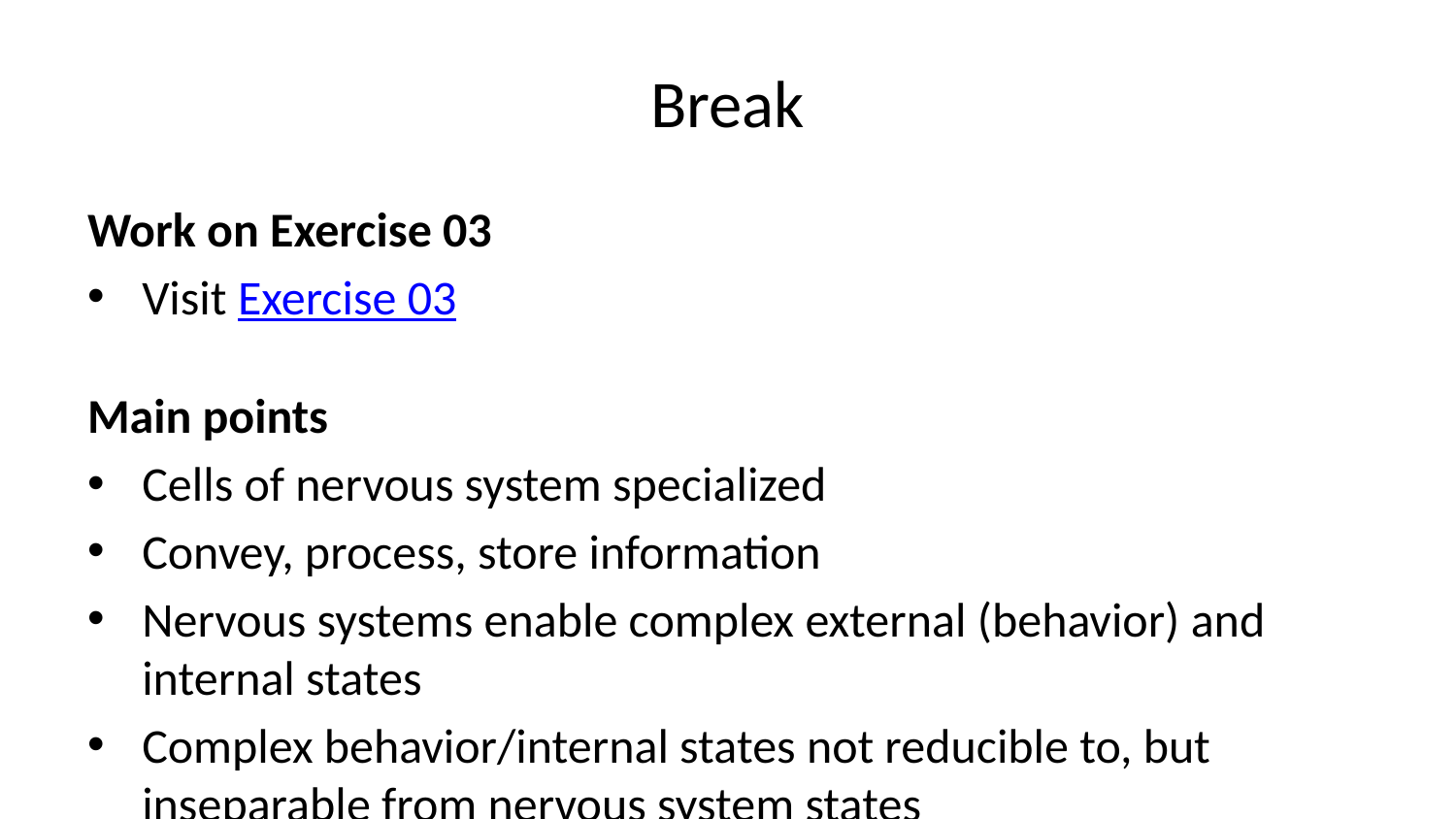

# Break
Work on Exercise 03
Visit Exercise 03
Main points
Cells of nervous system specialized
Convey, process, store information
Nervous systems enable complex external (behavior) and internal states
Complex behavior/internal states not reducible to, but inseparable from nervous system states
Electrical + chemical information flows
Next time…
The action potential